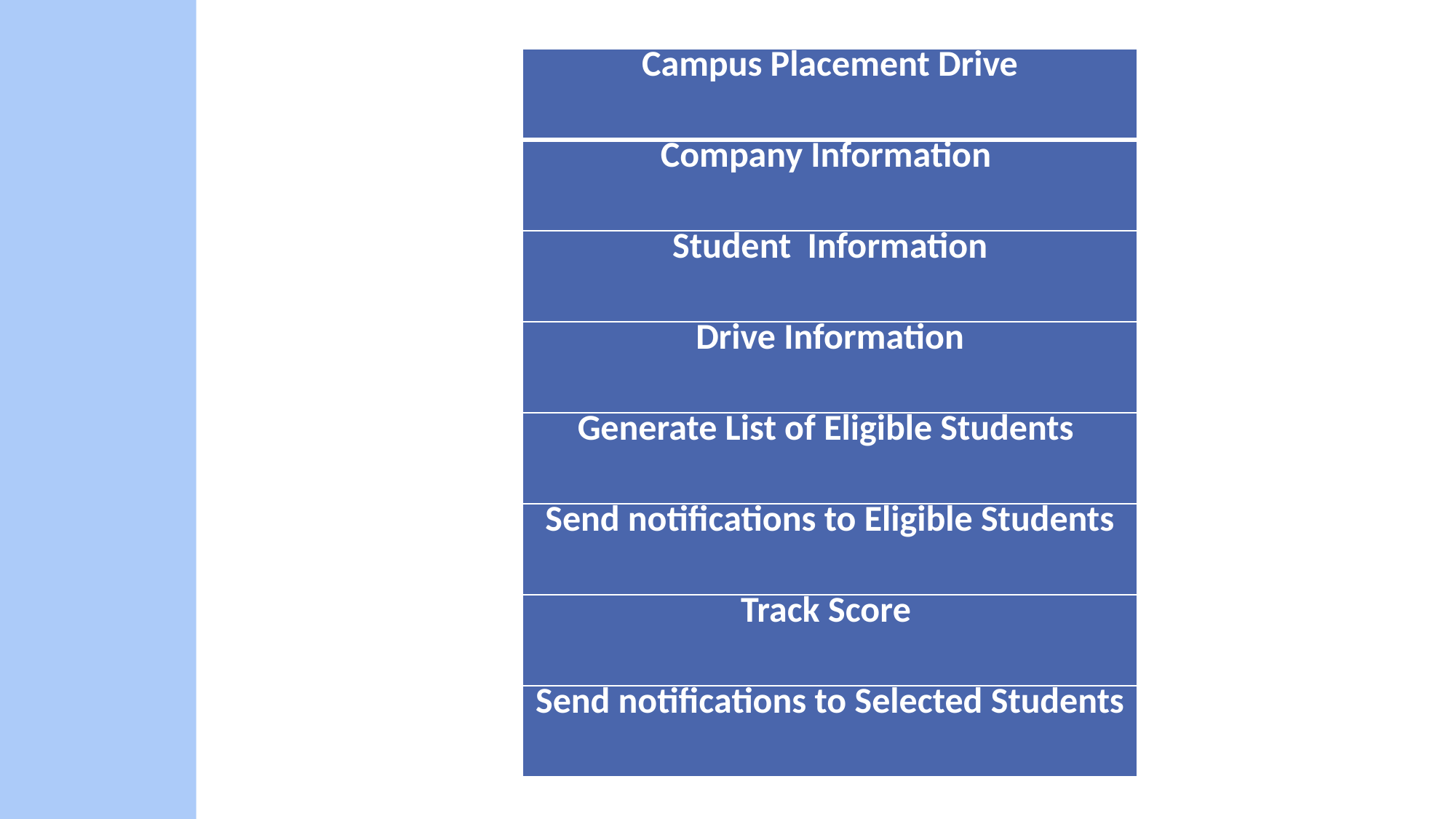

| Campus Placement Drive |
| --- |
| Company Information |
| Student Information |
| Drive Information |
| Generate List of Eligible Students |
| Send notifications to Eligible Students |
| Track Score |
| Send notifications to Selected Students |